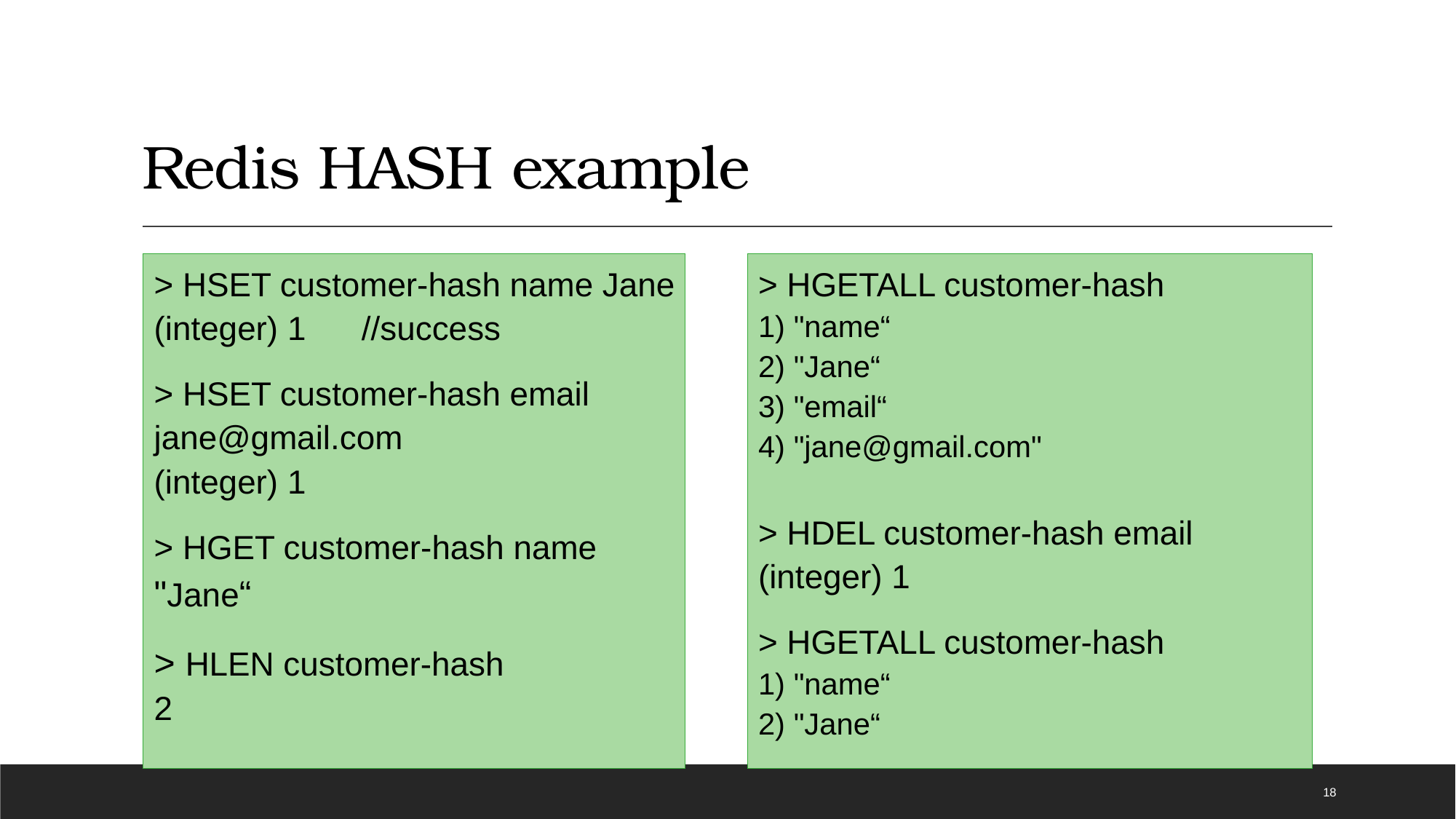

# Redis HASH example
> HGETALL customer-hash
1) "name“
2) "Jane“
3) "email“
4) "jane@gmail.com"
> HDEL customer-hash email
(integer) 1
> HGETALL customer-hash
1) "name“
2) "Jane“
> HSET customer-hash name Jane
(integer) 1      //success
> HSET customer-hash email jane@gmail.com
(integer) 1
> HGET customer-hash name
"Jane“
> HLEN customer-hash
2

18